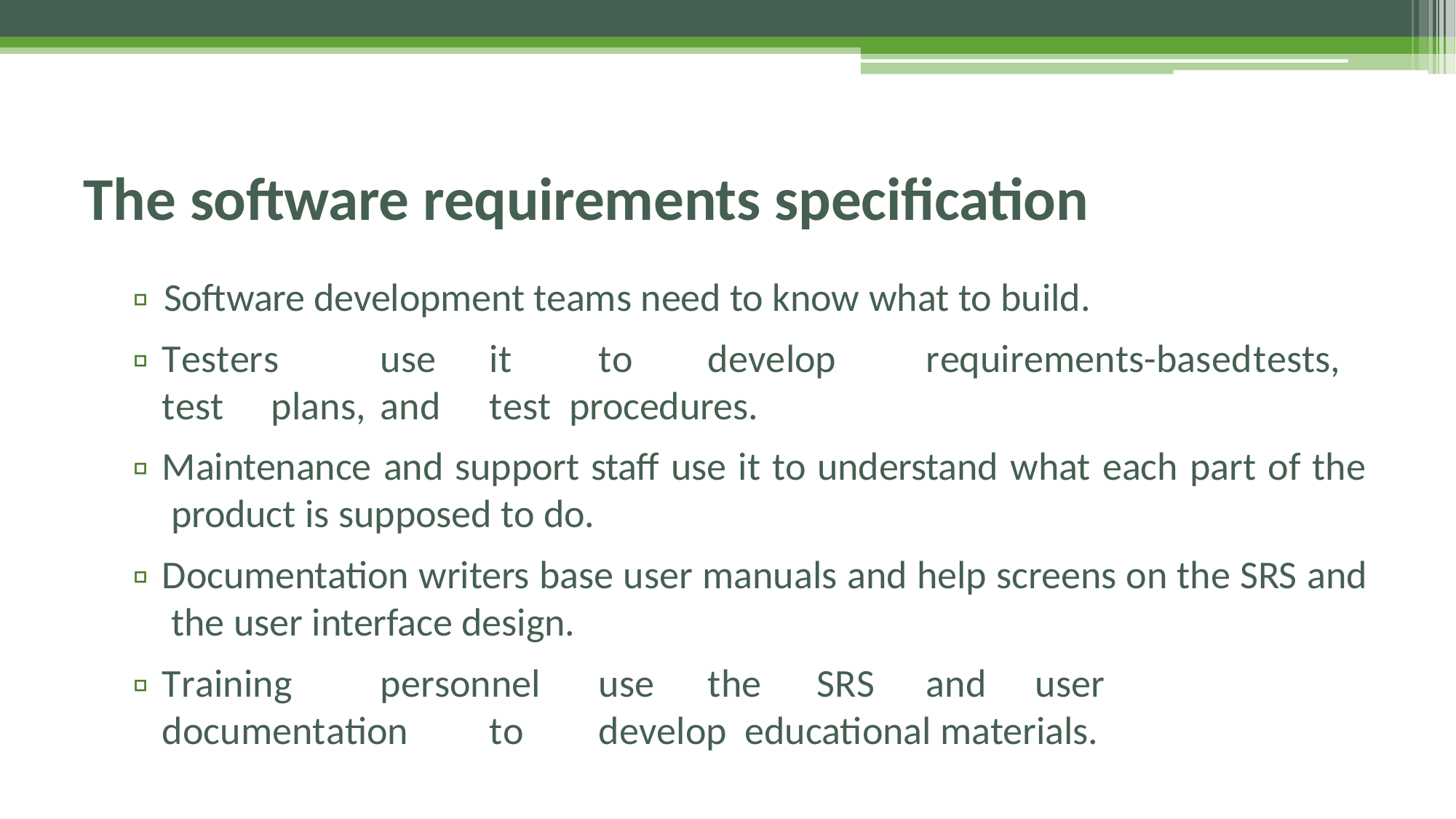

# The software requirements specification
▫	Software development teams need to know what to build.
▫	Testers	use	it	to	develop	requirements-based	tests,	test	plans,	and	test  procedures.
▫	Maintenance and support staff use it to understand what each part of the  product is supposed to do.
▫	Documentation writers base user manuals and help screens on the SRS and  the user interface design.
▫	Training	personnel	use	the	SRS	and	user	documentation	to	develop  educational materials.